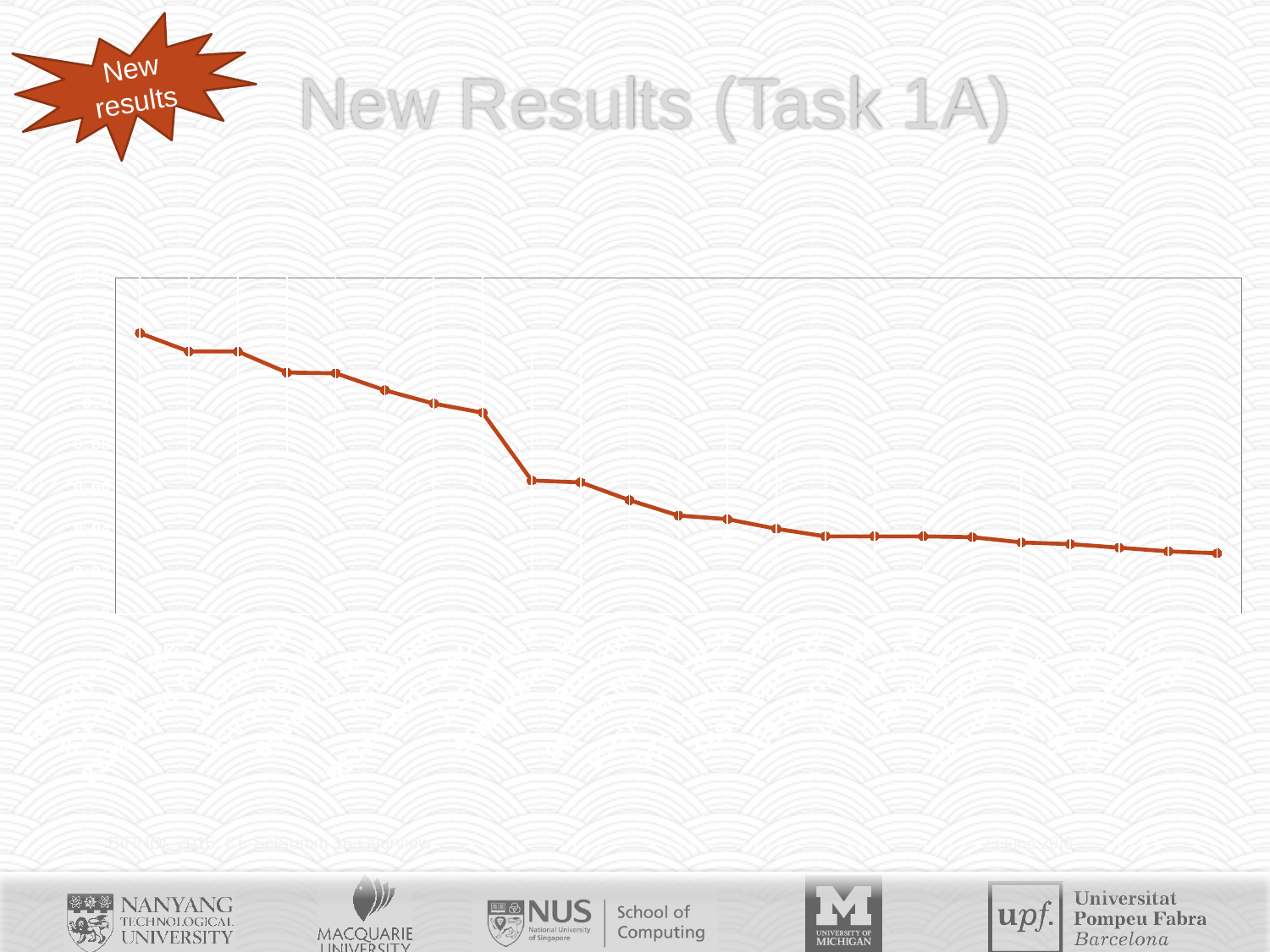

New results
# New Results (Task 1A)

### Chart

| Category | Average of F1_Score_Task_1a |
|---|---|
| 15$tfidf+st+sl | 0.13365469125554447 |
| 8$Fusion Method | 0.12494925213176471 |
| 8$Jaccard Focused Method | 0.12494925213176471 |
| 16$Default | 0.11494107486163885 |
| 8$Voting Method1 | 0.1145834547714247 |
| 8$Voting Method2 | 0.10655253833610315 |
| 6$Default | 0.10018383539703948 |
| 8$Jaccard Cascade Method | 0.09582073939802802 |
| 13$Default | 0.06362176090397788 |
| 9$modified-tsr | 0.06277577503829428 |
| 5$Default | 0.05428281040782157 |
| 8$SVM Method | 0.04698180827356088 |
| 9$tsr-sent-class | 0.0452488687782805 |
| 9$sect-class-tsr | 0.040678619625988 |
| 15$Tkern1-1ce | 0.03708593081530373 |
| 15$Tkern1-4ce | 0.03708593081530373 |
| 15$Tkern1-8 | 0.03708593081530373 |
| 15$Tkern1-1 | 0.03670195103499847 |
| 12$Default | 0.03421884459362738 |
| 10$run2_one_line | 0.03339922264320884 |
| 15$Tkern1-4 | 0.031710581546400544 |
| 15$Tkern1-8ce | 0.029965875090919834 |
| 10$run1_one_line | 0.029061099115894218 |
BIRNDL 2016: CL-SciSumm 16 Overview
23 June 2016
11